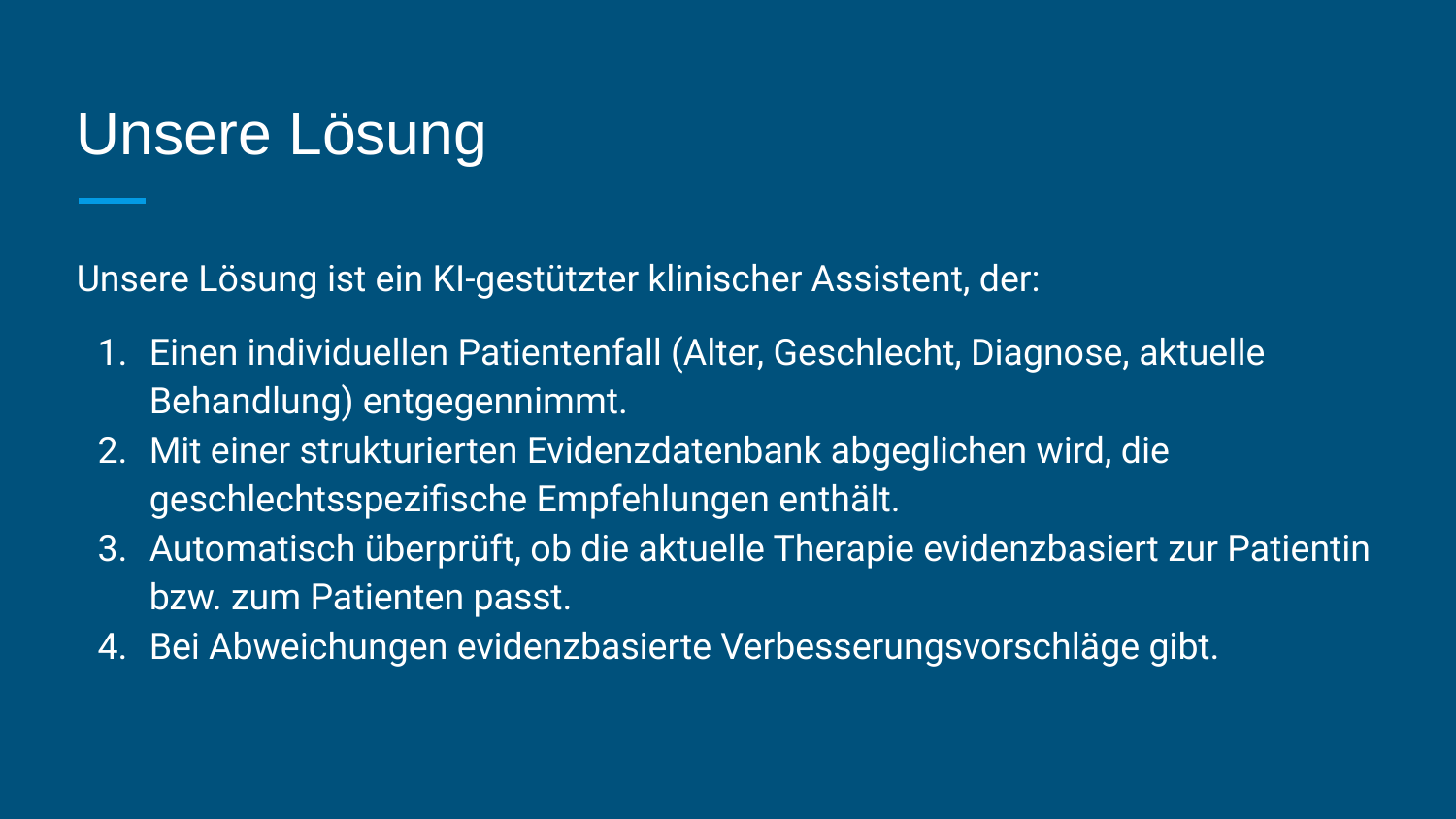

# Unsere Lösung
Unsere Lösung ist ein KI-gestützter klinischer Assistent, der:
Einen individuellen Patientenfall (Alter, Geschlecht, Diagnose, aktuelle Behandlung) entgegennimmt.
Mit einer strukturierten Evidenzdatenbank abgeglichen wird, die geschlechtsspezifische Empfehlungen enthält.
Automatisch überprüft, ob die aktuelle Therapie evidenzbasiert zur Patientin bzw. zum Patienten passt.
Bei Abweichungen evidenzbasierte Verbesserungsvorschläge gibt.